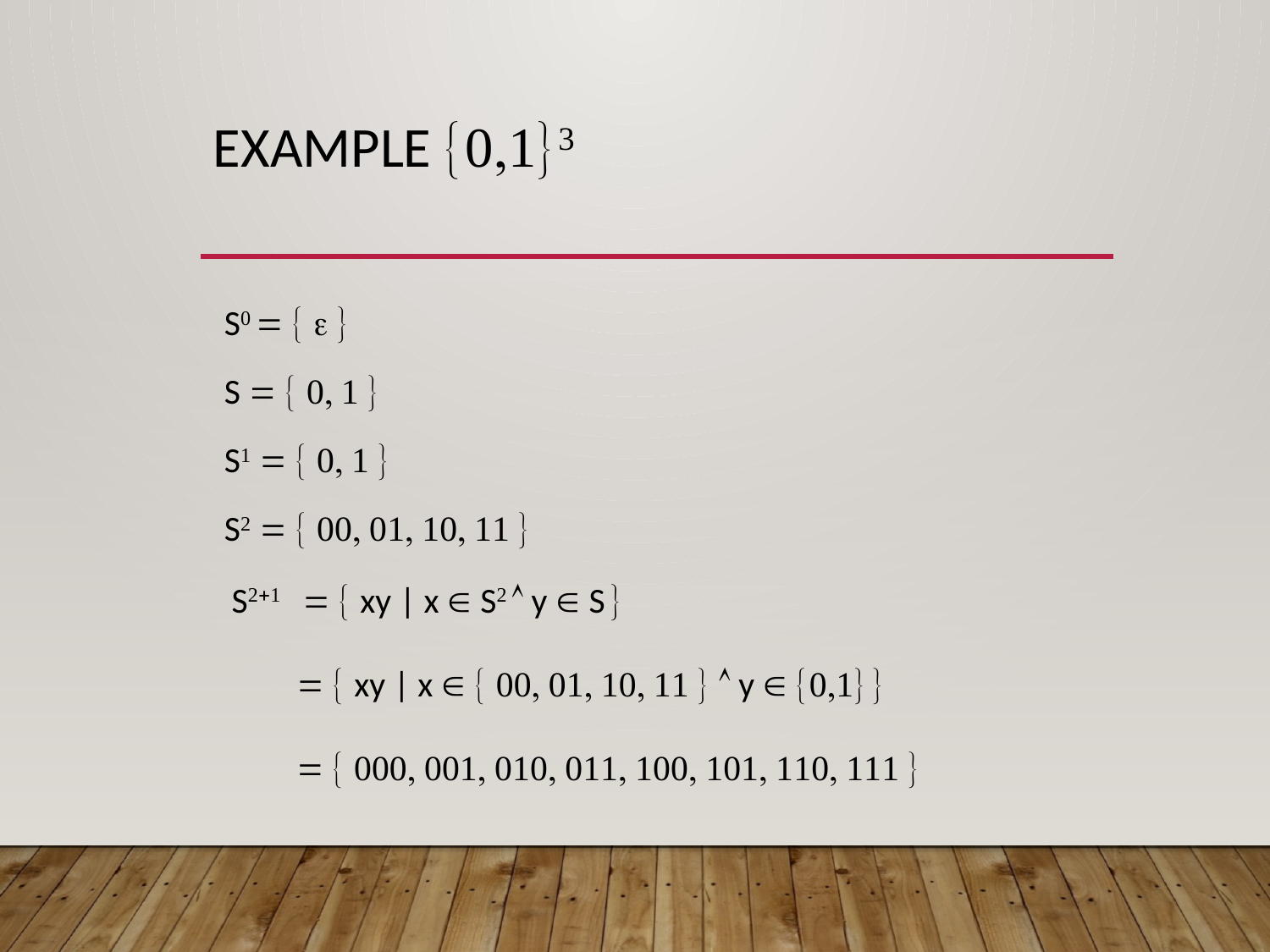

# Example {0,1}3
S0 = { ε }
S = { 0, 1 }
S1 = { 0, 1 }
S2 = { 00, 01, 10, 11 }

S2+1
= { xy | x ∈ S2 ∧ y ∈ S }
= { xy | x ∈ { 00, 01, 10, 11 } ∧ y ∈ {0,1} }
= { 000, 001, 010, 011, 100, 101, 110, 111 }